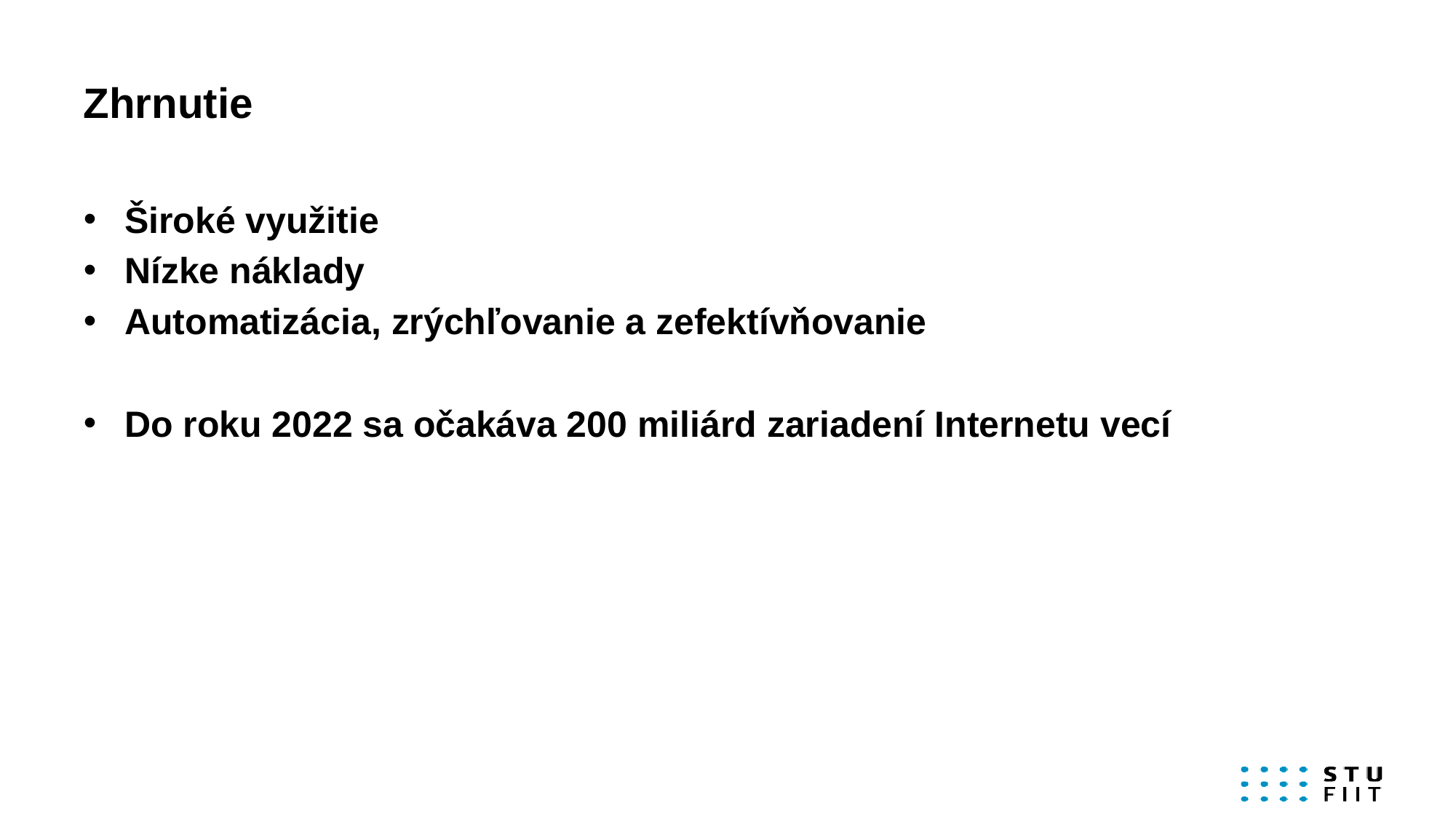

# Zhrnutie
Široké využitie
Nízke náklady
Automatizácia, zrýchľovanie a zefektívňovanie

Do roku 2022 sa očakáva 200 miliárd zariadení Internetu vecí